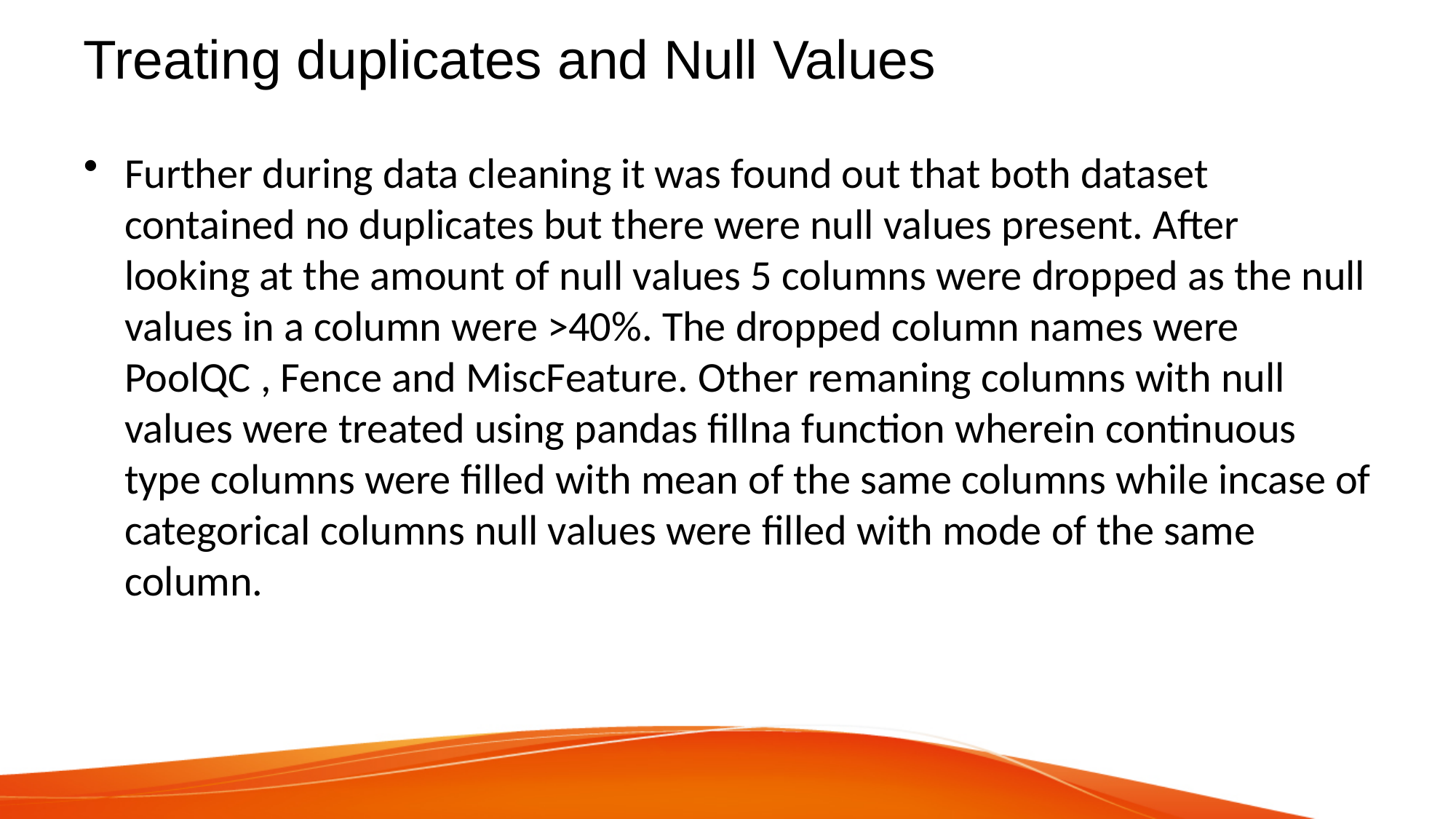

# Treating duplicates and Null Values
Further during data cleaning it was found out that both dataset contained no duplicates but there were null values present. After looking at the amount of null values 5 columns were dropped as the null values in a column were >40%. The dropped column names were PoolQC , Fence and MiscFeature. Other remaning columns with null values were treated using pandas fillna function wherein continuous type columns were filled with mean of the same columns while incase of categorical columns null values were filled with mode of the same column.